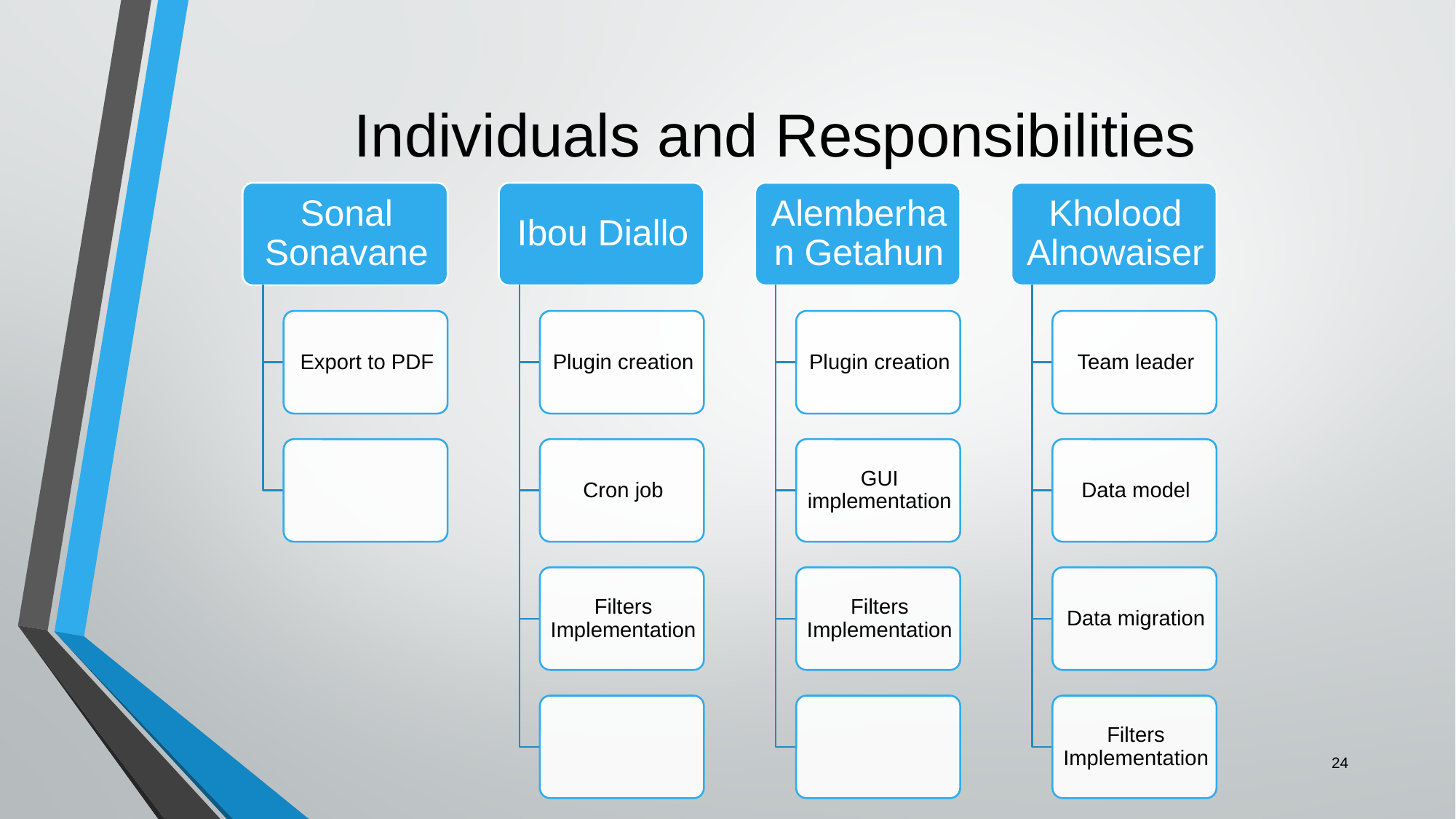

# Individuals and Responsibilities
Sonal Sonavane
Export to PDF

Ibou Diallo
Plugin creation
Cron job
Filters Implementation

Alemberhan Getahun
Plugin creation
GUI implementation
Filters Implementation

Kholood Alnowaiser
Team leader
Data model
Data migration
Filters Implementation
24